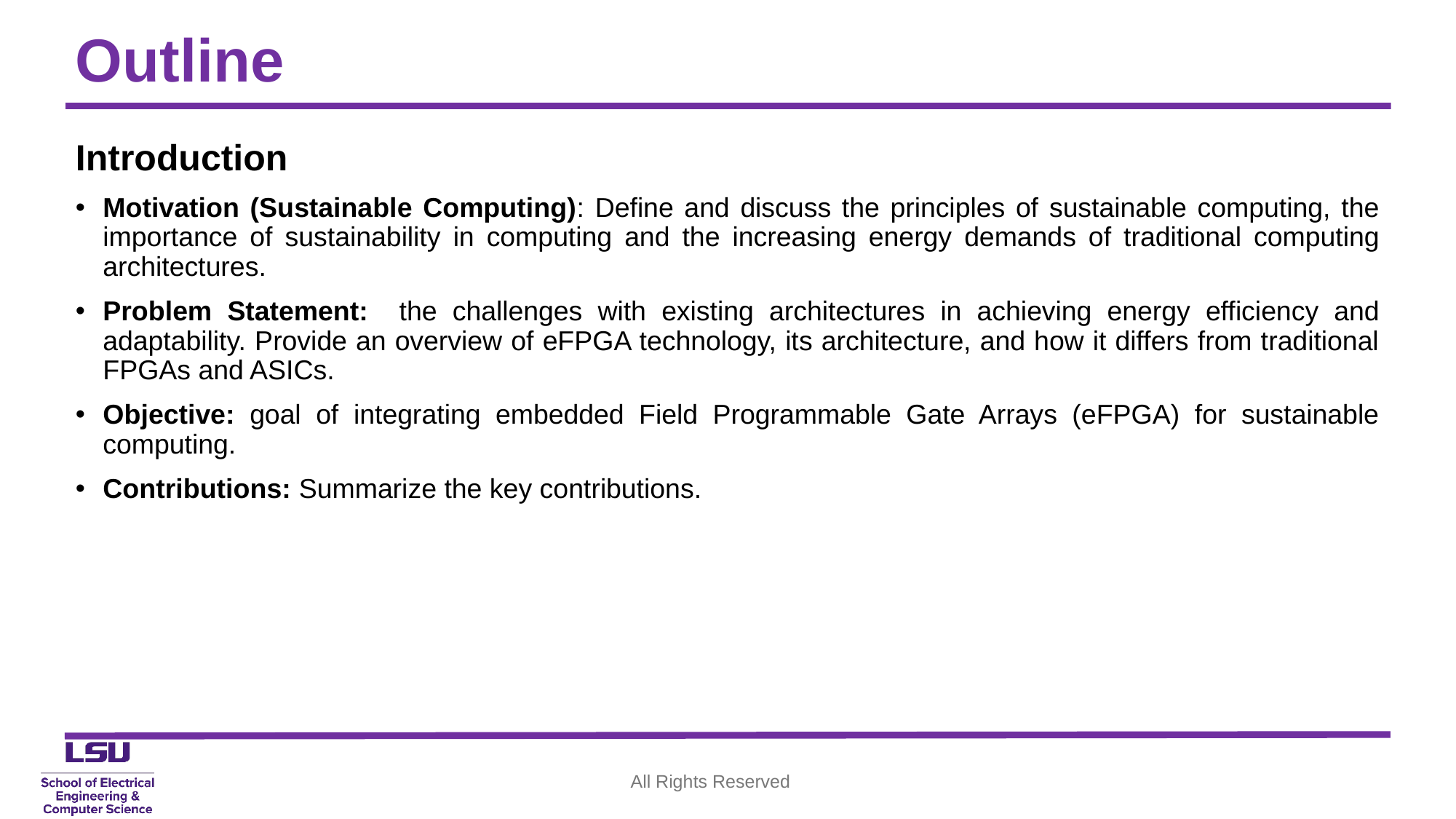

# Outline
Introduction
Motivation (Sustainable Computing): Define and discuss the principles of sustainable computing, the importance of sustainability in computing and the increasing energy demands of traditional computing architectures.
Problem Statement:  the challenges with existing architectures in achieving energy efficiency and adaptability. Provide an overview of eFPGA technology, its architecture, and how it differs from traditional FPGAs and ASICs.
Objective: goal of integrating embedded Field Programmable Gate Arrays (eFPGA) for sustainable computing.
Contributions: Summarize the key contributions.
All Rights Reserved